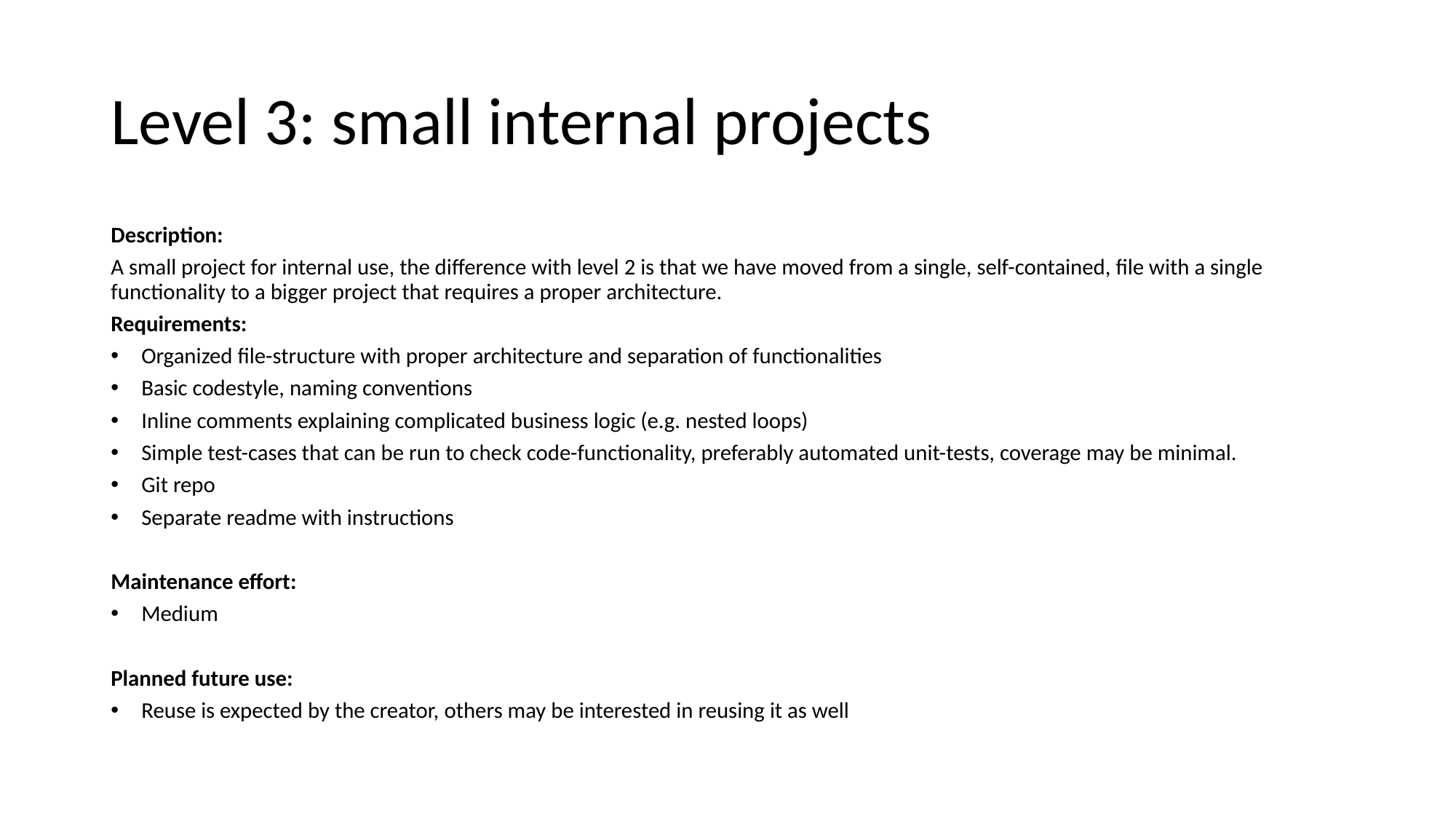

# Level 3: small internal projects
Description:
A small project for internal use, the difference with level 2 is that we have moved from a single, self-contained, file with a single functionality to a bigger project that requires a proper architecture.
Requirements:
Organized file-structure with proper architecture and separation of functionalities
Basic codestyle, naming conventions
Inline comments explaining complicated business logic (e.g. nested loops)
Simple test-cases that can be run to check code-functionality, preferably automated unit-tests, coverage may be minimal.
Git repo
Separate readme with instructions

Maintenance effort:
Medium

Planned future use:
Reuse is expected by the creator, others may be interested in reusing it as well